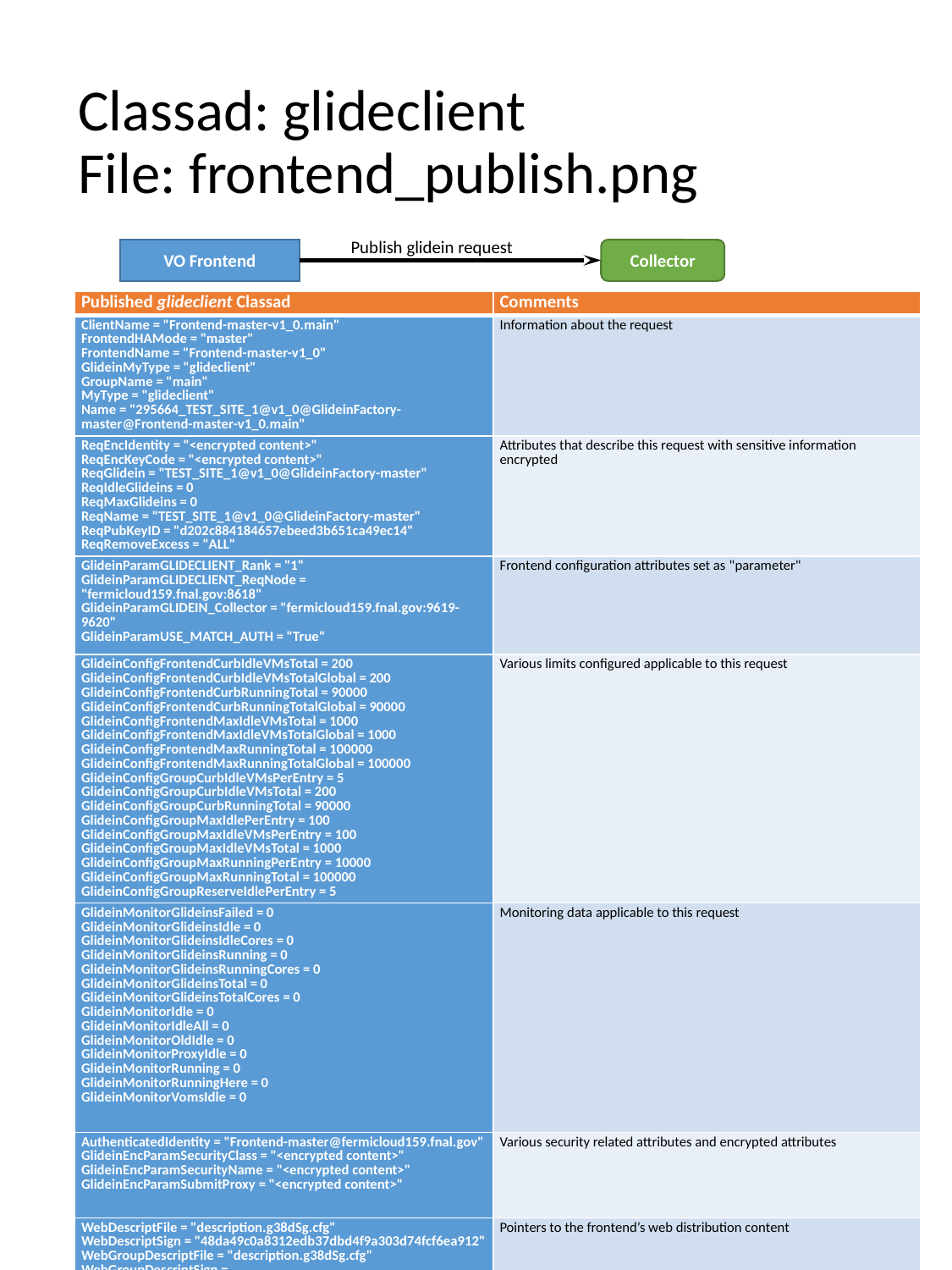

# Classad: glideclient File: frontend_publish.png
Publish glidein request
VO Frontend
Collector
| Published glideclient Classad | Comments |
| --- | --- |
| ClientName = "Frontend-master-v1\_0.main" FrontendHAMode = "master" FrontendName = "Frontend-master-v1\_0" GlideinMyType = "glideclient" GroupName = "main" MyType = "glideclient" Name = "295664\_TEST\_SITE\_1@v1\_0@GlideinFactory-master@Frontend-master-v1\_0.main" | Information about the request |
| ReqEncIdentity = "<encrypted content>" ReqEncKeyCode = "<encrypted content>" ReqGlidein = "TEST\_SITE\_1@v1\_0@GlideinFactory-master" ReqIdleGlideins = 0 ReqMaxGlideins = 0 ReqName = "TEST\_SITE\_1@v1\_0@GlideinFactory-master" ReqPubKeyID = "d202c884184657ebeed3b651ca49ec14" ReqRemoveExcess = "ALL" | Attributes that describe this request with sensitive information encrypted |
| GlideinParamGLIDECLIENT\_Rank = "1" GlideinParamGLIDECLIENT\_ReqNode = "fermicloud159.fnal.gov:8618" GlideinParamGLIDEIN\_Collector = "fermicloud159.fnal.gov:9619-9620" GlideinParamUSE\_MATCH\_AUTH = "True" | Frontend configuration attributes set as "parameter" |
| GlideinConfigFrontendCurbIdleVMsTotal = 200 GlideinConfigFrontendCurbIdleVMsTotalGlobal = 200 GlideinConfigFrontendCurbRunningTotal = 90000 GlideinConfigFrontendCurbRunningTotalGlobal = 90000 GlideinConfigFrontendMaxIdleVMsTotal = 1000 GlideinConfigFrontendMaxIdleVMsTotalGlobal = 1000 GlideinConfigFrontendMaxRunningTotal = 100000 GlideinConfigFrontendMaxRunningTotalGlobal = 100000 GlideinConfigGroupCurbIdleVMsPerEntry = 5 GlideinConfigGroupCurbIdleVMsTotal = 200 GlideinConfigGroupCurbRunningTotal = 90000 GlideinConfigGroupMaxIdlePerEntry = 100 GlideinConfigGroupMaxIdleVMsPerEntry = 100 GlideinConfigGroupMaxIdleVMsTotal = 1000 GlideinConfigGroupMaxRunningPerEntry = 10000 GlideinConfigGroupMaxRunningTotal = 100000 GlideinConfigGroupReserveIdlePerEntry = 5 | Various limits configured applicable to this request |
| GlideinMonitorGlideinsFailed = 0 GlideinMonitorGlideinsIdle = 0 GlideinMonitorGlideinsIdleCores = 0 GlideinMonitorGlideinsRunning = 0 GlideinMonitorGlideinsRunningCores = 0 GlideinMonitorGlideinsTotal = 0 GlideinMonitorGlideinsTotalCores = 0 GlideinMonitorIdle = 0 GlideinMonitorIdleAll = 0 GlideinMonitorOldIdle = 0 GlideinMonitorProxyIdle = 0 GlideinMonitorRunning = 0 GlideinMonitorRunningHere = 0 GlideinMonitorVomsIdle = 0 | Monitoring data applicable to this request |
| AuthenticatedIdentity = "Frontend-master@fermicloud159.fnal.gov" GlideinEncParamSecurityClass = "<encrypted content>" GlideinEncParamSecurityName = "<encrypted content>" GlideinEncParamSubmitProxy = "<encrypted content>" | Various security related attributes and encrypted attributes |
| WebDescriptFile = "description.g38dSg.cfg" WebDescriptSign = "48da49c0a8312edb37dbd4f9a303d74fcf6ea912" WebGroupDescriptFile = "description.g38dSg.cfg" WebGroupDescriptSign = "276c036254eb126363347a3e058e6c348990b9b0" WebGroupURL = "http://gwms-web.fnal.gov/fermicloud159/frontend/master/stage/frontend\_Frontend-master-v1\_0/group\_main" | Pointers to the frontend’s web distribution content |